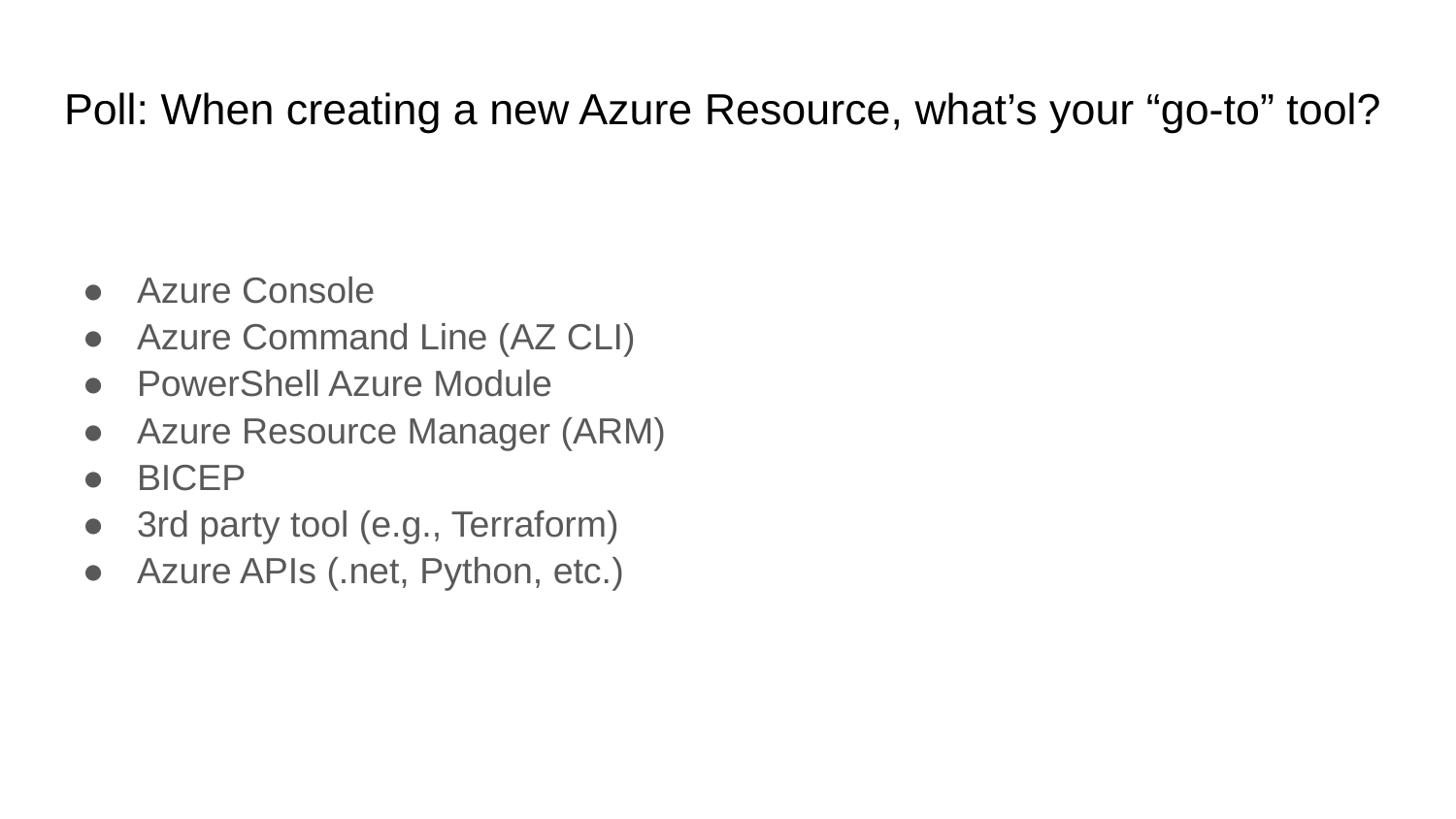

# Poll: When creating a new Azure Resource, what’s your “go-to” tool?
Azure Console
Azure Command Line (AZ CLI)
PowerShell Azure Module
Azure Resource Manager (ARM)
BICEP
3rd party tool (e.g., Terraform)
Azure APIs (.net, Python, etc.)